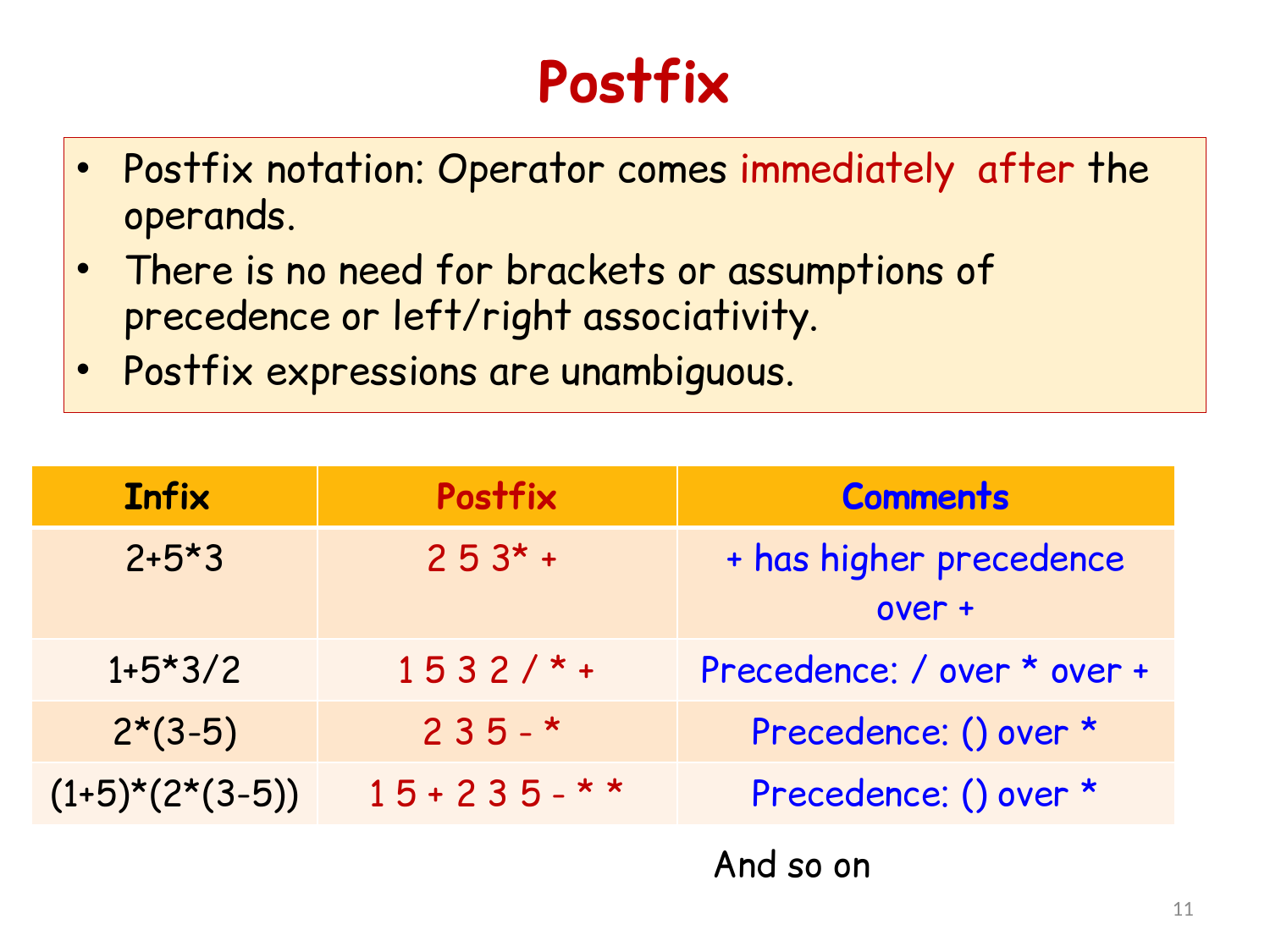

# Postfix
Postfix notation: Operator comes immediately  after the operands.
There is no need for brackets or assumptions of precedence or left/right associativity.
Postfix expressions are unambiguous.

| Infix | Postfix | Comments |
| --- | --- | --- |
| 2+5\*3 | 2 5 3\* + | + has higher precedence over + |
| 1+5\*3/2 | 1 5 3 2 / \* + | Precedence: / over \* over + |
| 2\*(3-5) | 2 3 5 - \* | Precedence: () over \* |
| (1+5)\*(2\*(3-5)) | 1 5 + 2 3 5 - \* \* | Precedence: () over \* |
And so on
11